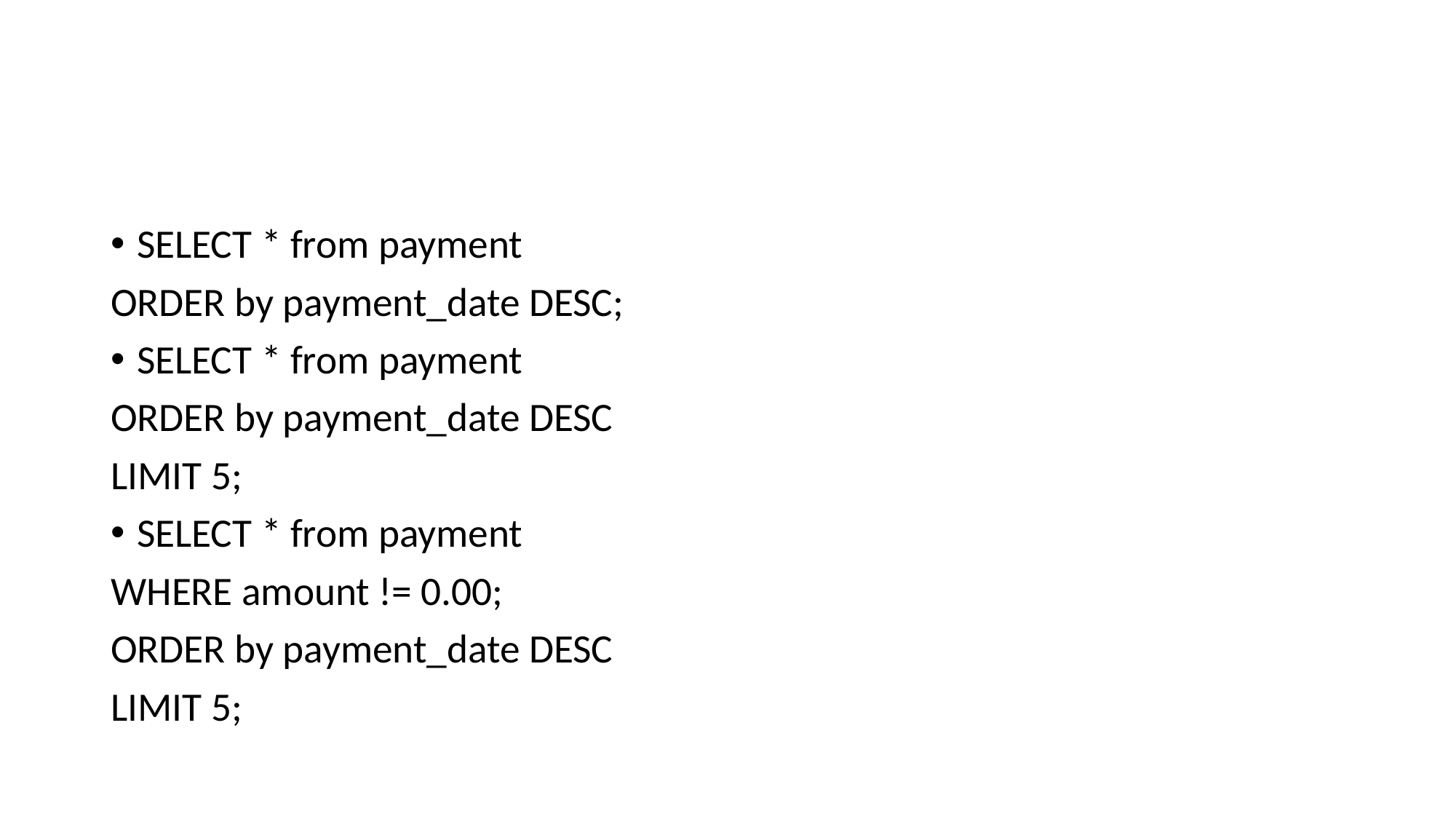

#
SELECT * from payment
ORDER by payment_date DESC;
SELECT * from payment
ORDER by payment_date DESC
LIMIT 5;
SELECT * from payment
WHERE amount != 0.00;
ORDER by payment_date DESC
LIMIT 5;